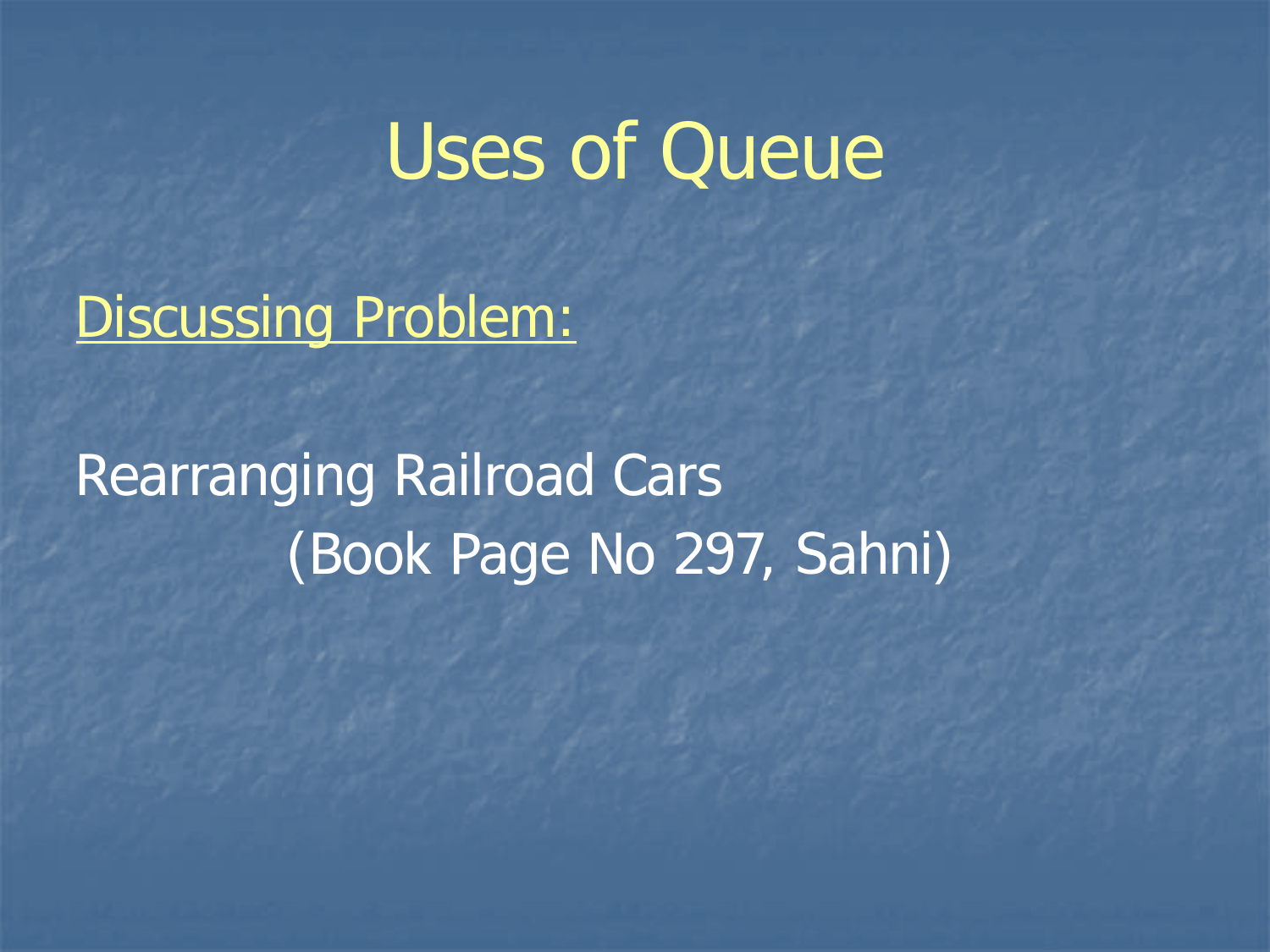

Uses of Queue
Discussing Problem:

Rearranging Railroad Cars
		(Book Page No 297, Sahni)